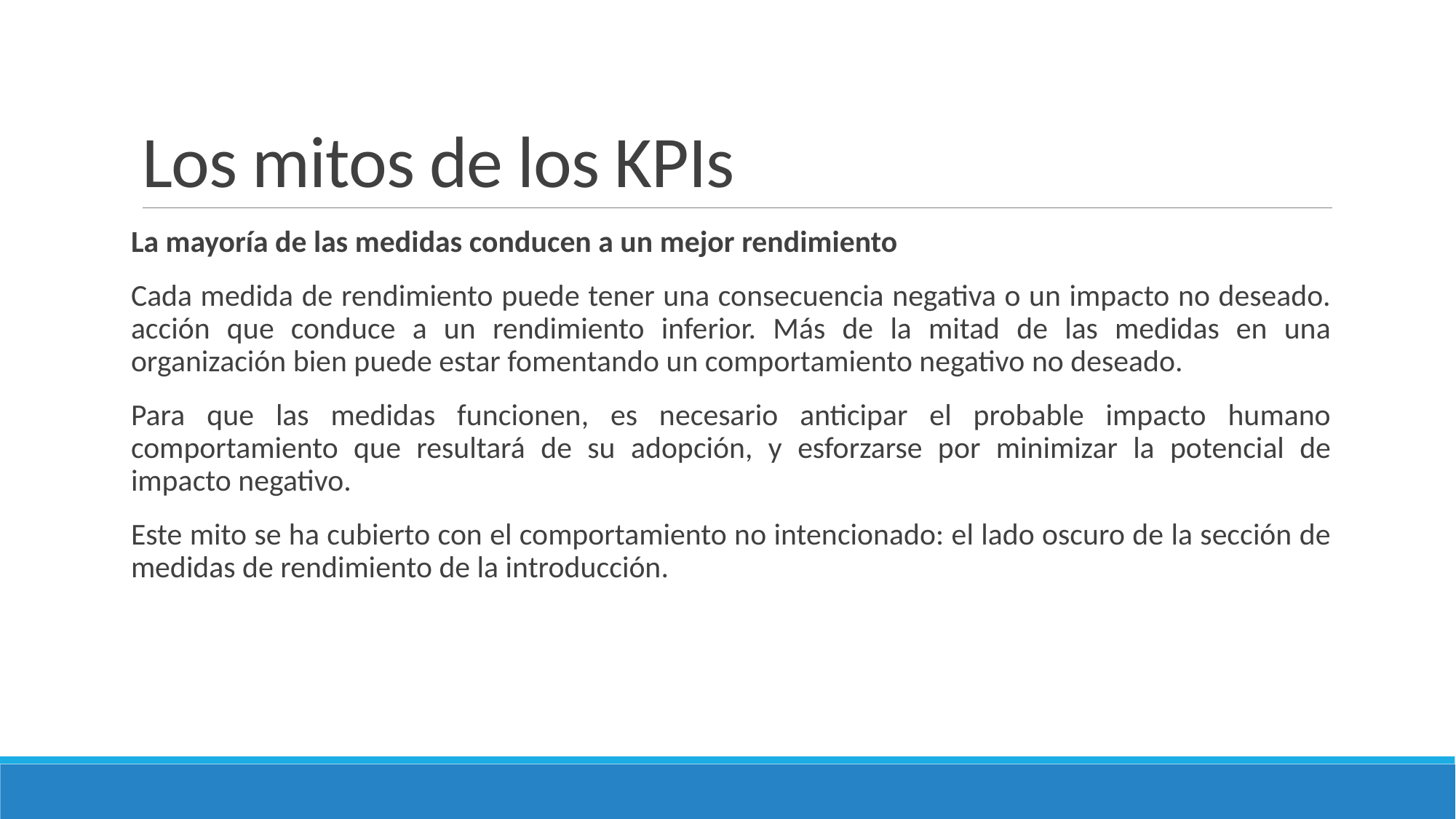

# Los mitos de los KPIs
La mayoría de las medidas conducen a un mejor rendimiento
Cada medida de rendimiento puede tener una consecuencia negativa o un impacto no deseado. acción que conduce a un rendimiento inferior. Más de la mitad de las medidas en una organización bien puede estar fomentando un comportamiento negativo no deseado.
Para que las medidas funcionen, es necesario anticipar el probable impacto humano comportamiento que resultará de su adopción, y esforzarse por minimizar la potencial de impacto negativo.
Este mito se ha cubierto con el comportamiento no intencionado: el lado oscuro de la sección de medidas de rendimiento de la introducción.